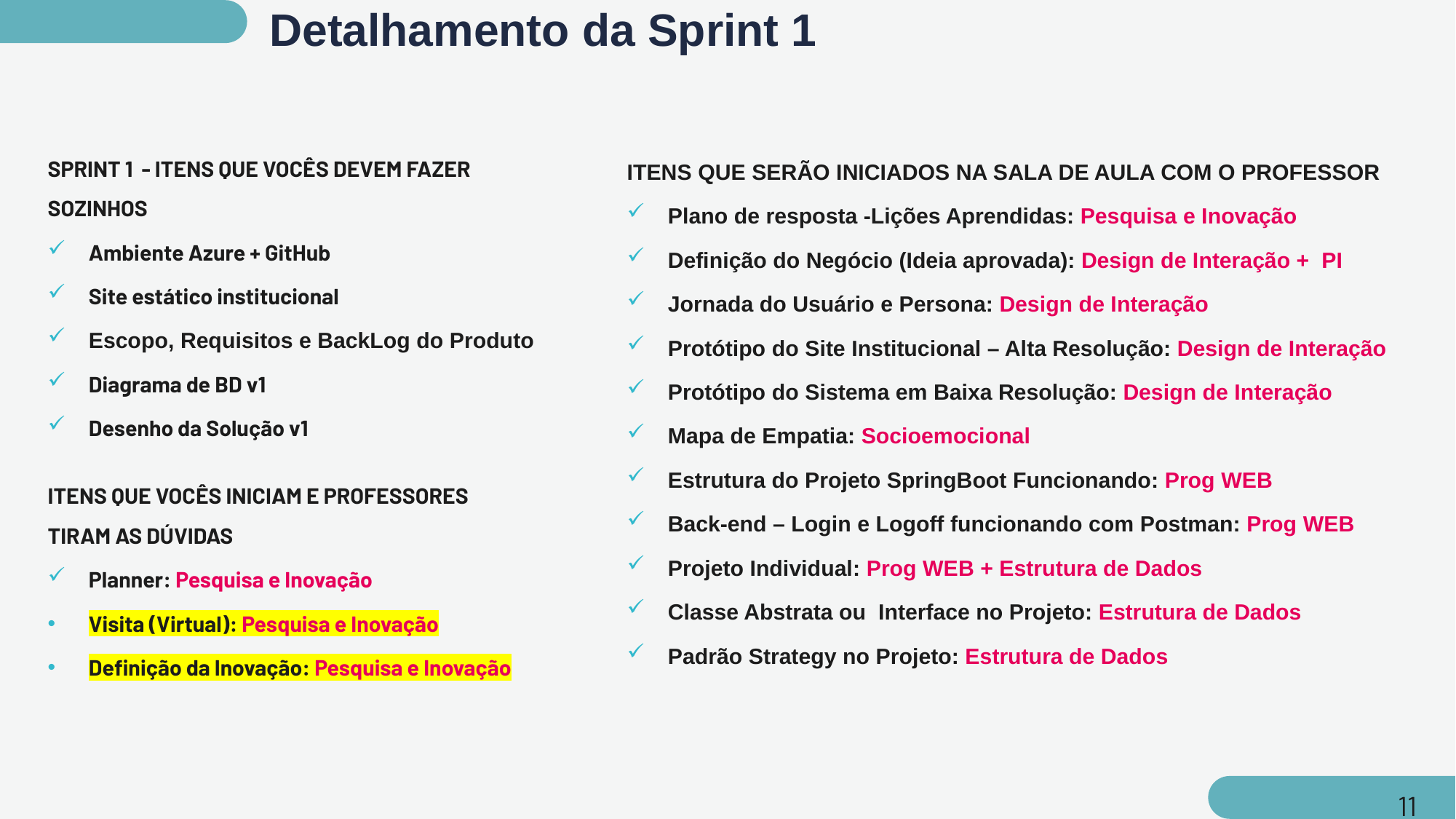

# Detalhamento da Sprint 1
SPRINT 1  - ITENS QUE VOCÊS DEVEM FAZER SOZINHOS
Ambiente Azure + GitHub
Site estático institucional
Escopo, Requisitos e BackLog do Produto
Diagrama de BD v1
Desenho da Solução v1

ITENS QUE SERÃO INICIADOS NA SALA DE AULA COM O PROFESSOR
Plano de resposta -Lições Aprendidas: Pesquisa e Inovação
Definição do Negócio (Ideia aprovada): Design de Interação +  PI
Jornada do Usuário e Persona: Design de Interação
Protótipo do Site Institucional – Alta Resolução: Design de Interação
Protótipo do Sistema em Baixa Resolução: Design de Interação
Mapa de Empatia: Socioemocional
Estrutura do Projeto SpringBoot Funcionando: Prog WEB
Back-end – Login e Logoff funcionando com Postman: Prog WEB
Projeto Individual: Prog WEB + Estrutura de Dados
Classe Abstrata ou  Interface no Projeto: Estrutura de Dados
Padrão Strategy no Projeto: Estrutura de Dados
ITENS QUE VOCÊS INICIAM E PROFESSORES TIRAM AS DÚVIDAS
Planner: Pesquisa e Inovação
Visita (Virtual): Pesquisa e Inovação
Definição da Inovação: Pesquisa e Inovação

11